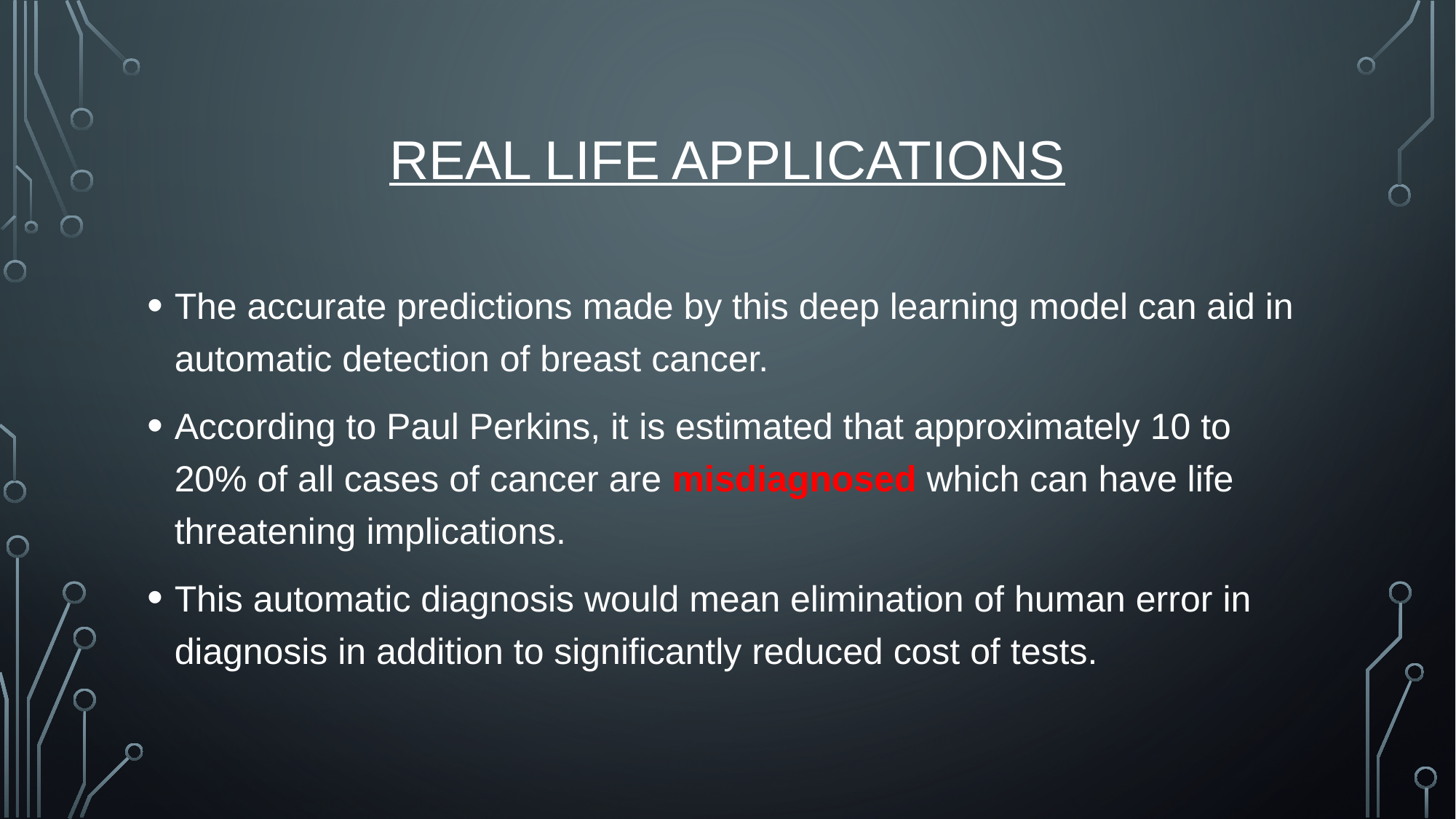

# Real life applications
The accurate predictions made by this deep learning model can aid in automatic detection of breast cancer.
According to Paul Perkins, it is estimated that approximately 10 to 20% of all cases of cancer are misdiagnosed which can have life threatening implications.
This automatic diagnosis would mean elimination of human error in diagnosis in addition to significantly reduced cost of tests.